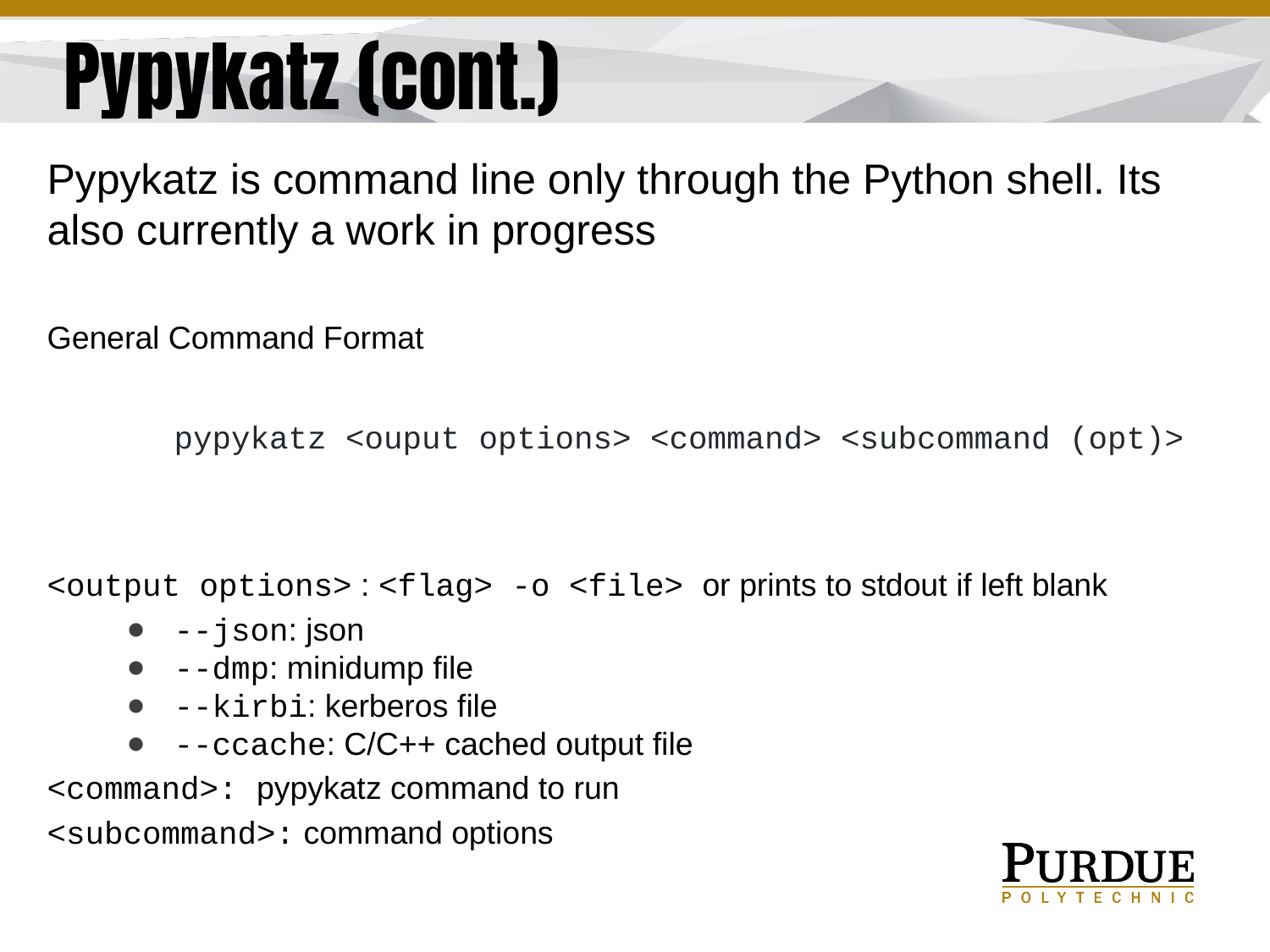

Pypykatz (cont.)
Pypykatz is command line only through the Python shell. Its also currently a work in progress

General Command Format

pypykatz <ouput options> <command> <subcommand (opt)>

<output options> : <flag> -o <file> or prints to stdout if left blank
--json: json
--dmp: minidump file
--kirbi: kerberos file
--ccache: C/C++ cached output file
<command>: pypykatz command to run
<subcommand>: command options